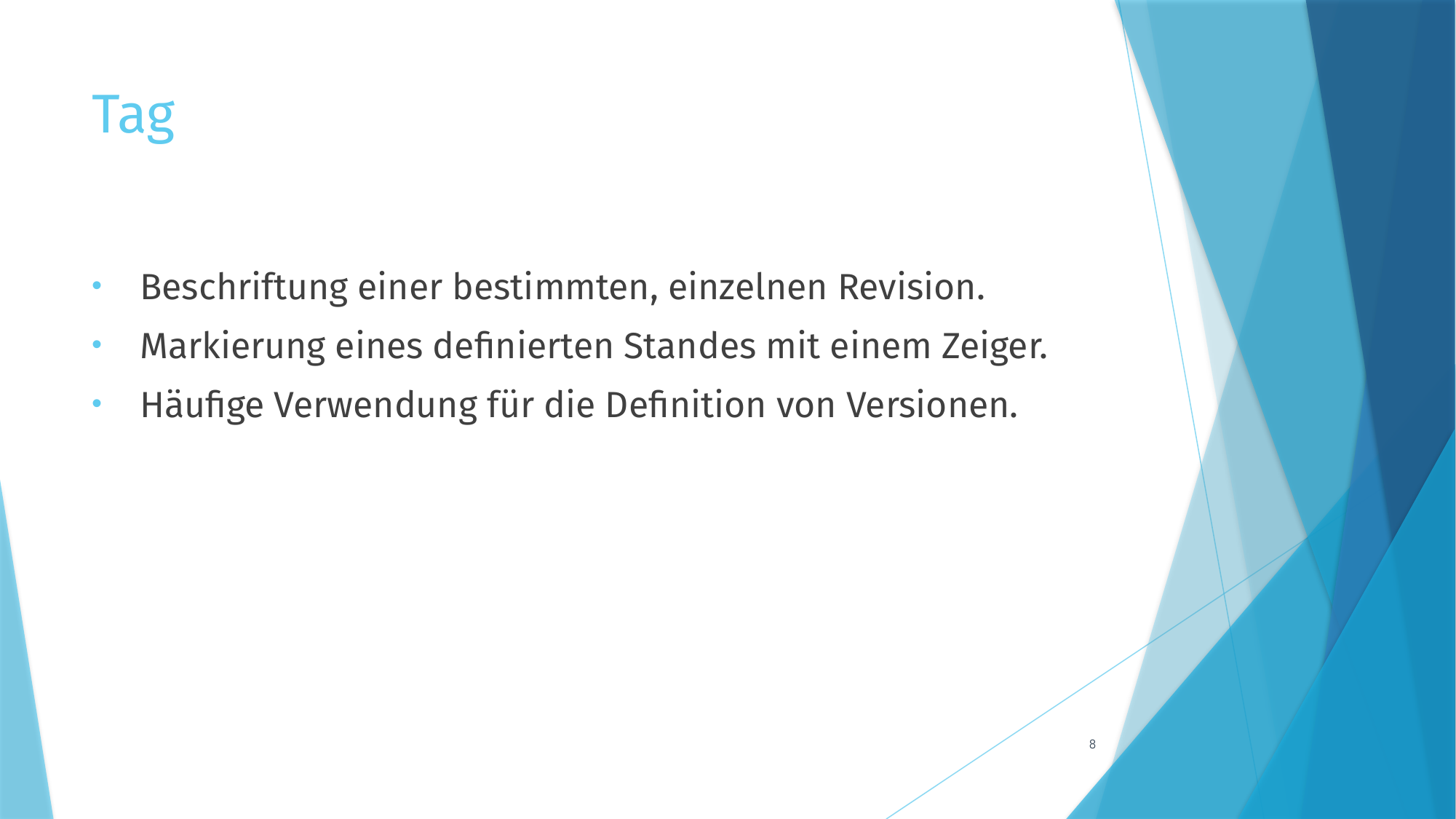

# Tag
Beschriftung einer bestimmten, einzelnen Revision.
Markierung eines definierten Standes mit einem Zeiger.
Häufige Verwendung für die Definition von Versionen.

8